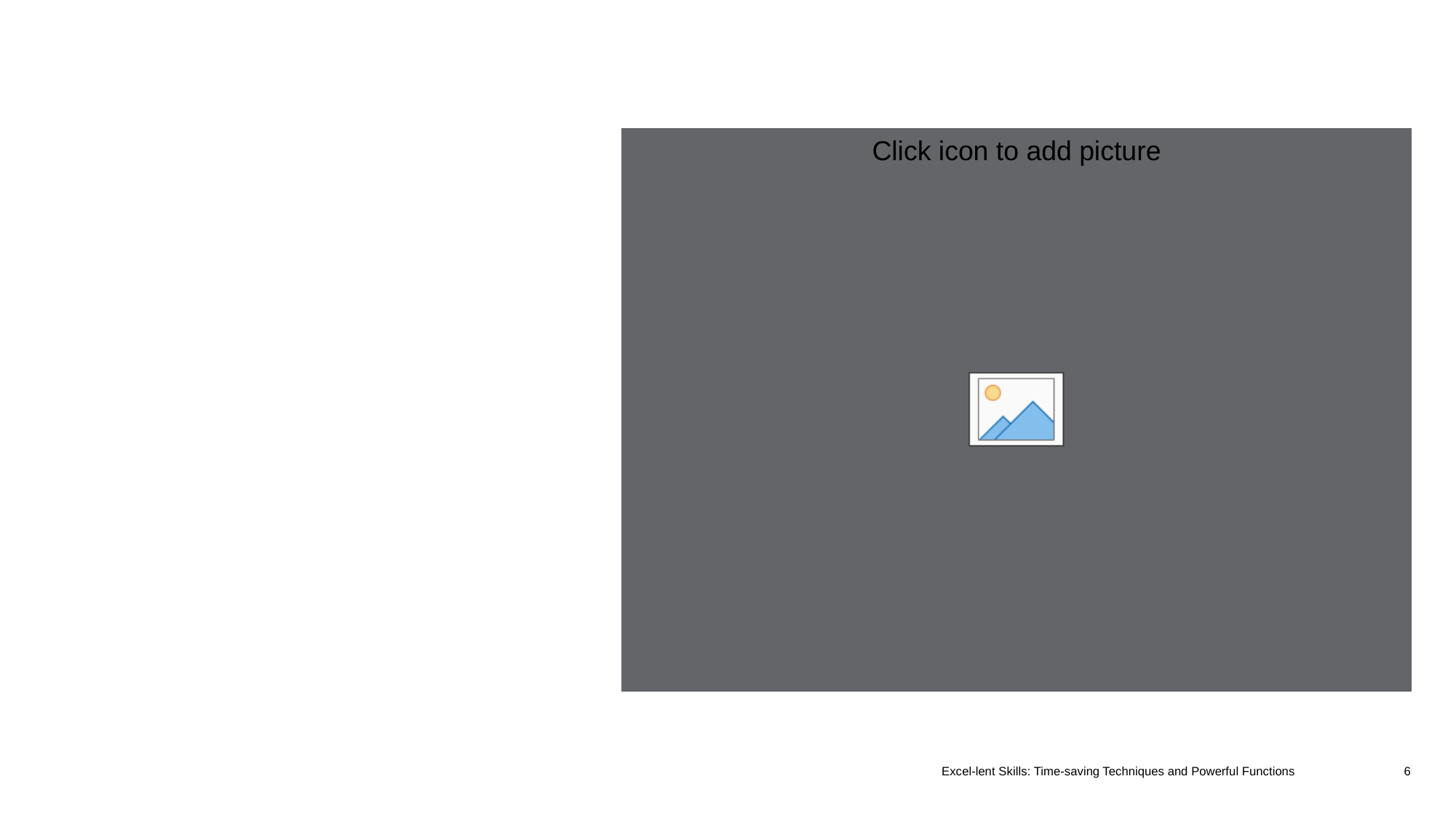

#

Excel-lent Skills: Time-saving Techniques and Powerful Functions
6